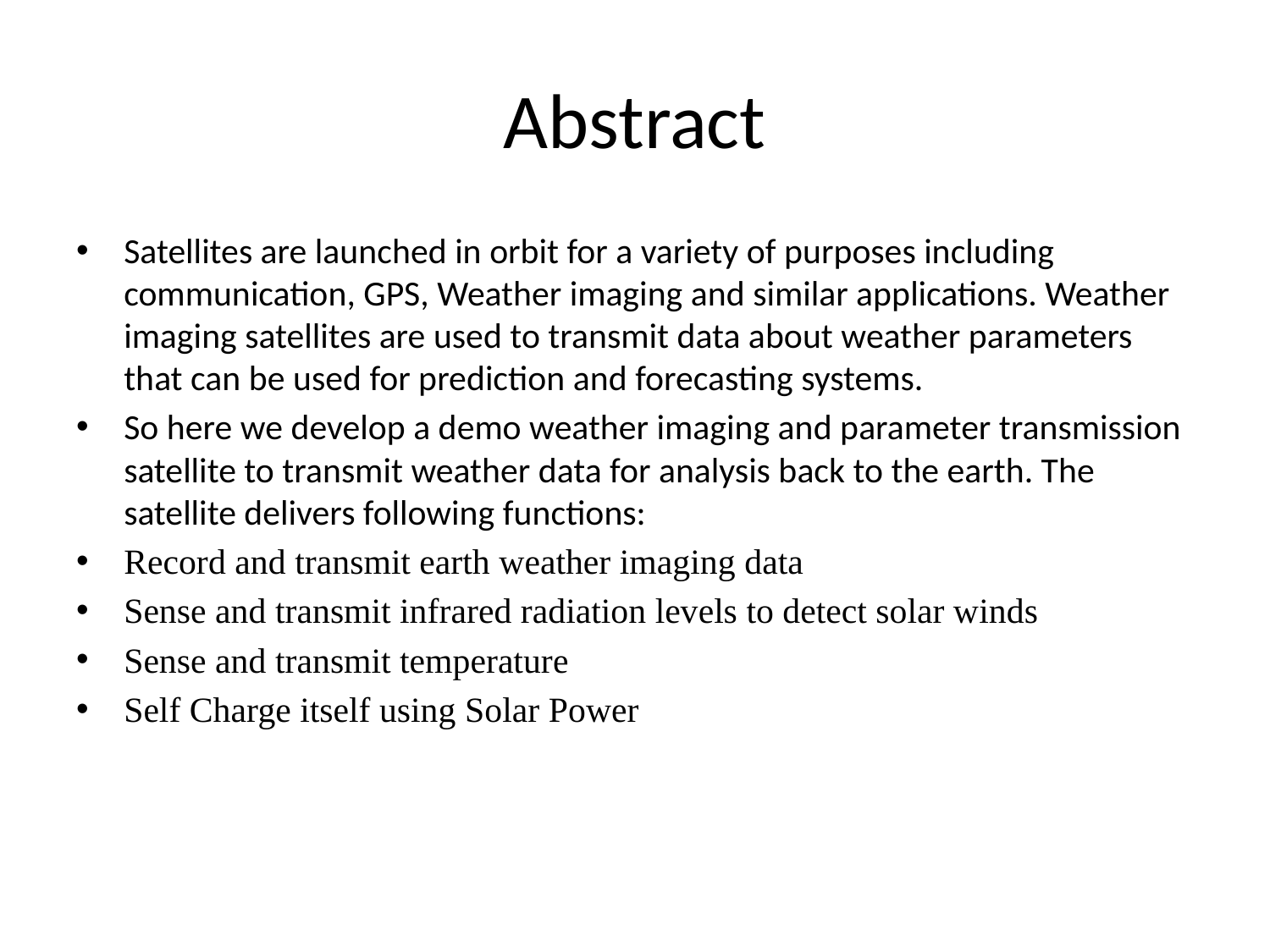

# Abstract
Satellites are launched in orbit for a variety of purposes including communication, GPS, Weather imaging and similar applications. Weather imaging satellites are used to transmit data about weather parameters that can be used for prediction and forecasting systems.
So here we develop a demo weather imaging and parameter transmission satellite to transmit weather data for analysis back to the earth. The satellite delivers following functions:
Record and transmit earth weather imaging data
Sense and transmit infrared radiation levels to detect solar winds
Sense and transmit temperature
Self Charge itself using Solar Power